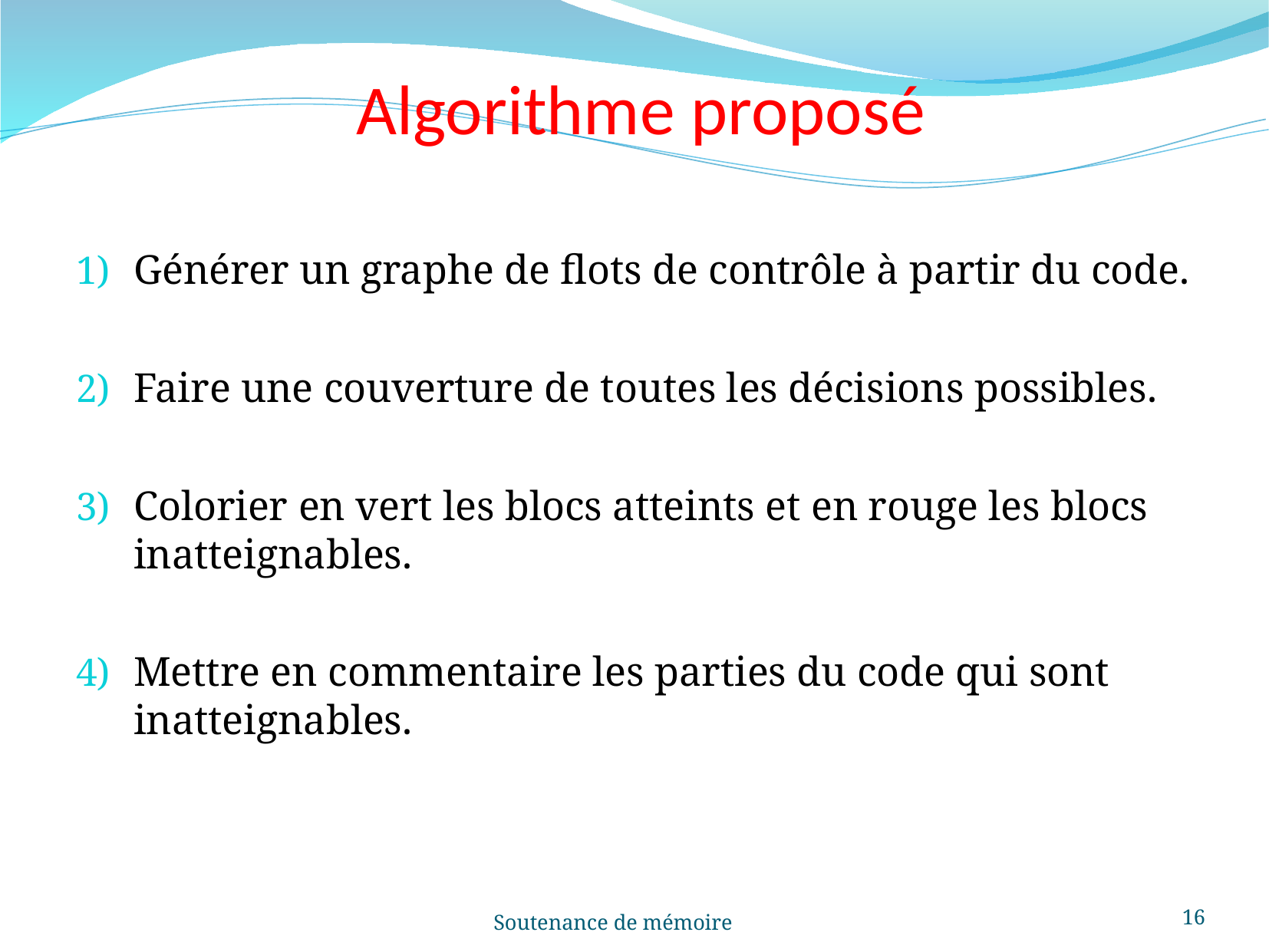

Algorithme proposé
Générer un graphe de flots de contrôle à partir du code.

Faire une couverture de toutes les décisions possibles.

Colorier en vert les blocs atteints et en rouge les blocs inatteignables.

Mettre en commentaire les parties du code qui sont inatteignables.

16
Soutenance de mémoire